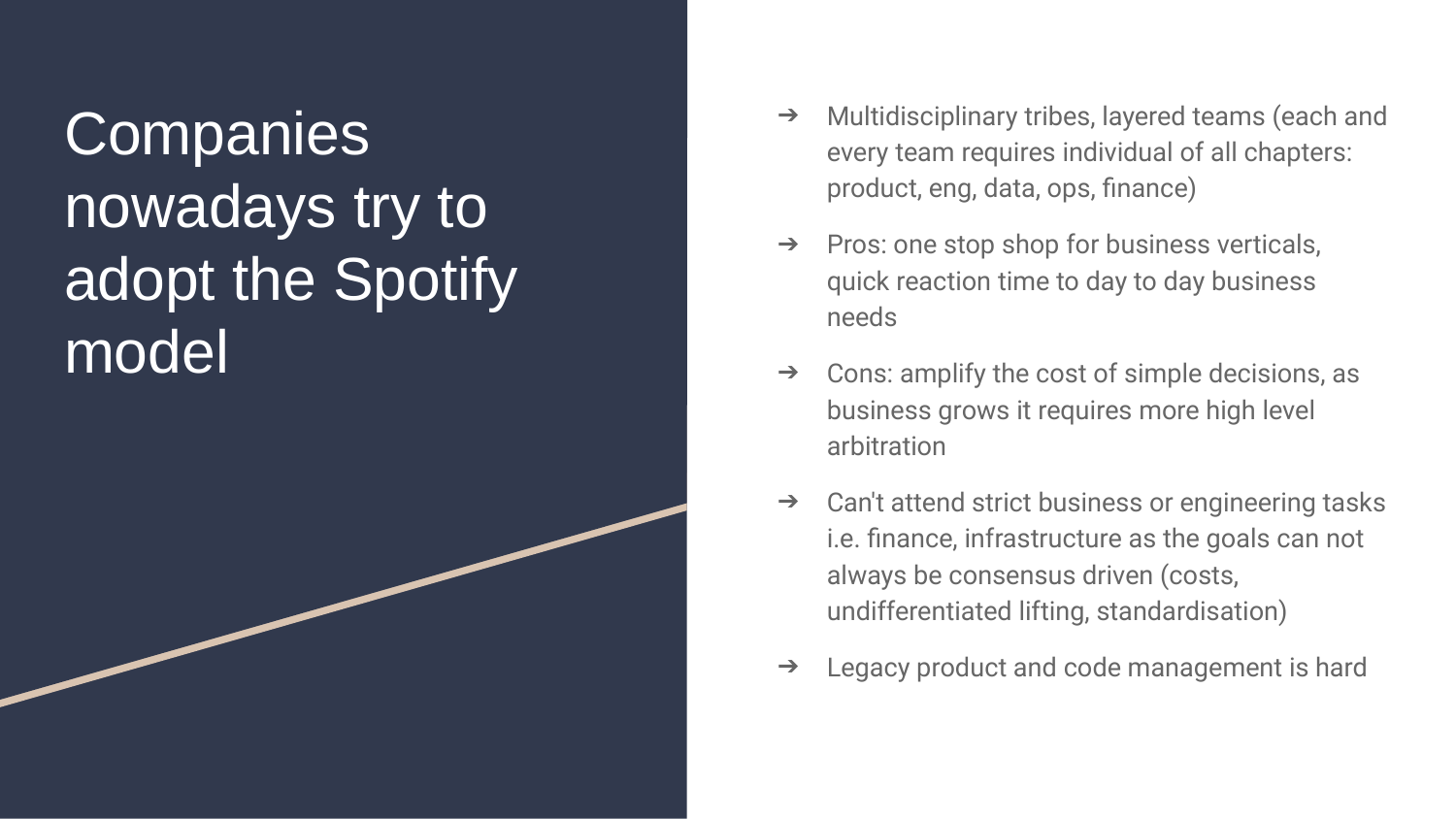

# Companies nowadays try to adopt the Spotify model
Multidisciplinary tribes, layered teams (each and every team requires individual of all chapters: product, eng, data, ops, finance)
Pros: one stop shop for business verticals, quick reaction time to day to day business needs
Cons: amplify the cost of simple decisions, as business grows it requires more high level arbitration
Can't attend strict business or engineering tasks i.e. finance, infrastructure as the goals can not always be consensus driven (costs, undifferentiated lifting, standardisation)
Legacy product and code management is hard